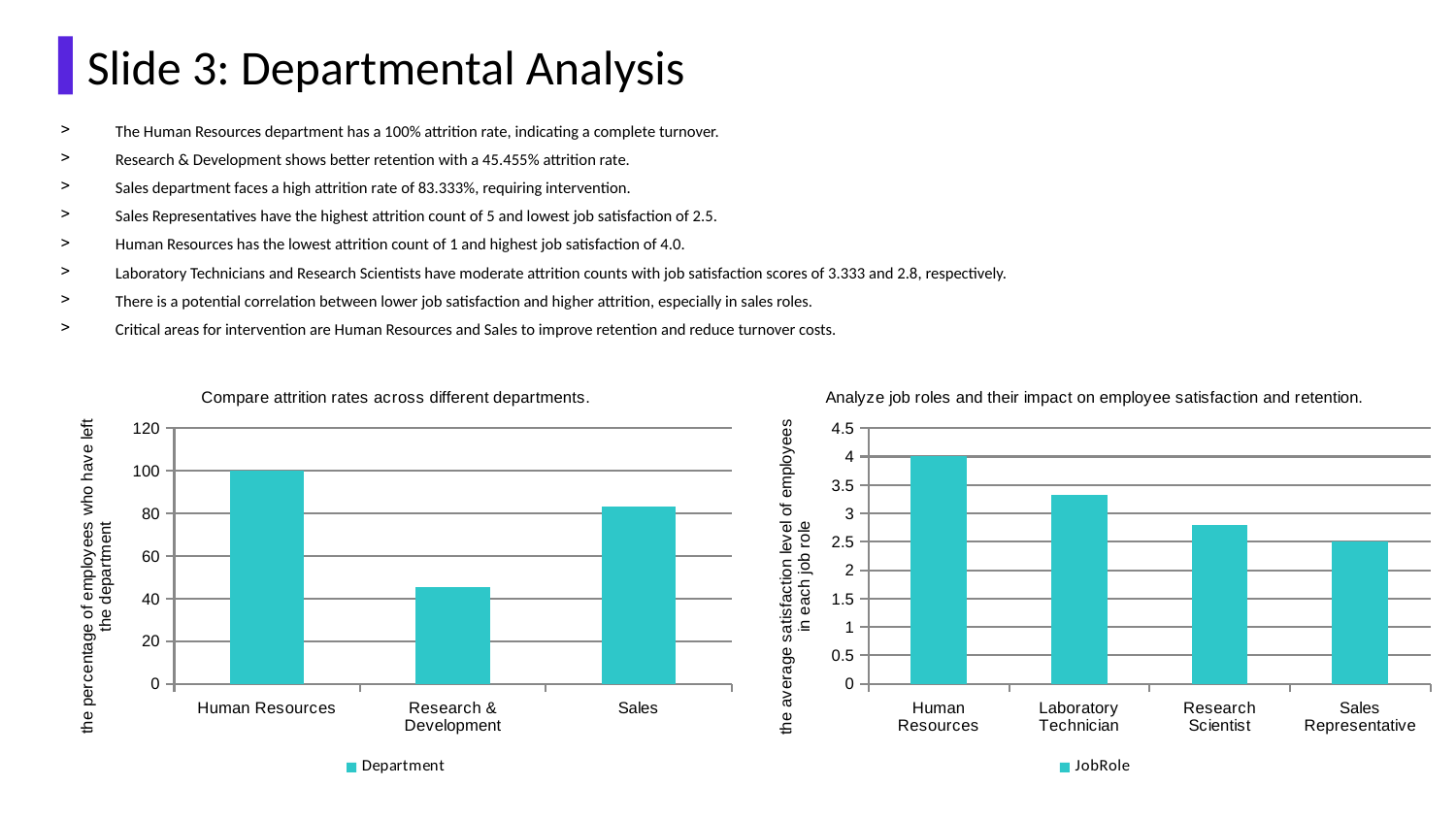

Slide 3: Departmental Analysis
The Human Resources department has a 100% attrition rate, indicating a complete turnover.
Research & Development shows better retention with a 45.455% attrition rate.
Sales department faces a high attrition rate of 83.333%, requiring intervention.
Sales Representatives have the highest attrition count of 5 and lowest job satisfaction of 2.5.
Human Resources has the lowest attrition count of 1 and highest job satisfaction of 4.0.
Laboratory Technicians and Research Scientists have moderate attrition counts with job satisfaction scores of 3.333 and 2.8, respectively.
There is a potential correlation between lower job satisfaction and higher attrition, especially in sales roles.
Critical areas for intervention are Human Resources and Sales to improve retention and reduce turnover costs.

### Chart: Compare attrition rates across different departments.

| Category | Department |
|---|---|
| Human Resources | 100.0 |
| Research & Development | 45.455 |
| Sales | 83.333 |

### Chart: Analyze job roles and their impact on employee satisfaction and retention.

| Category | JobRole |
|---|---|
| Human Resources | 4.0 |
| Laboratory Technician | 3.333 |
| Research Scientist | 2.8 |
| Sales Representative | 2.5 |